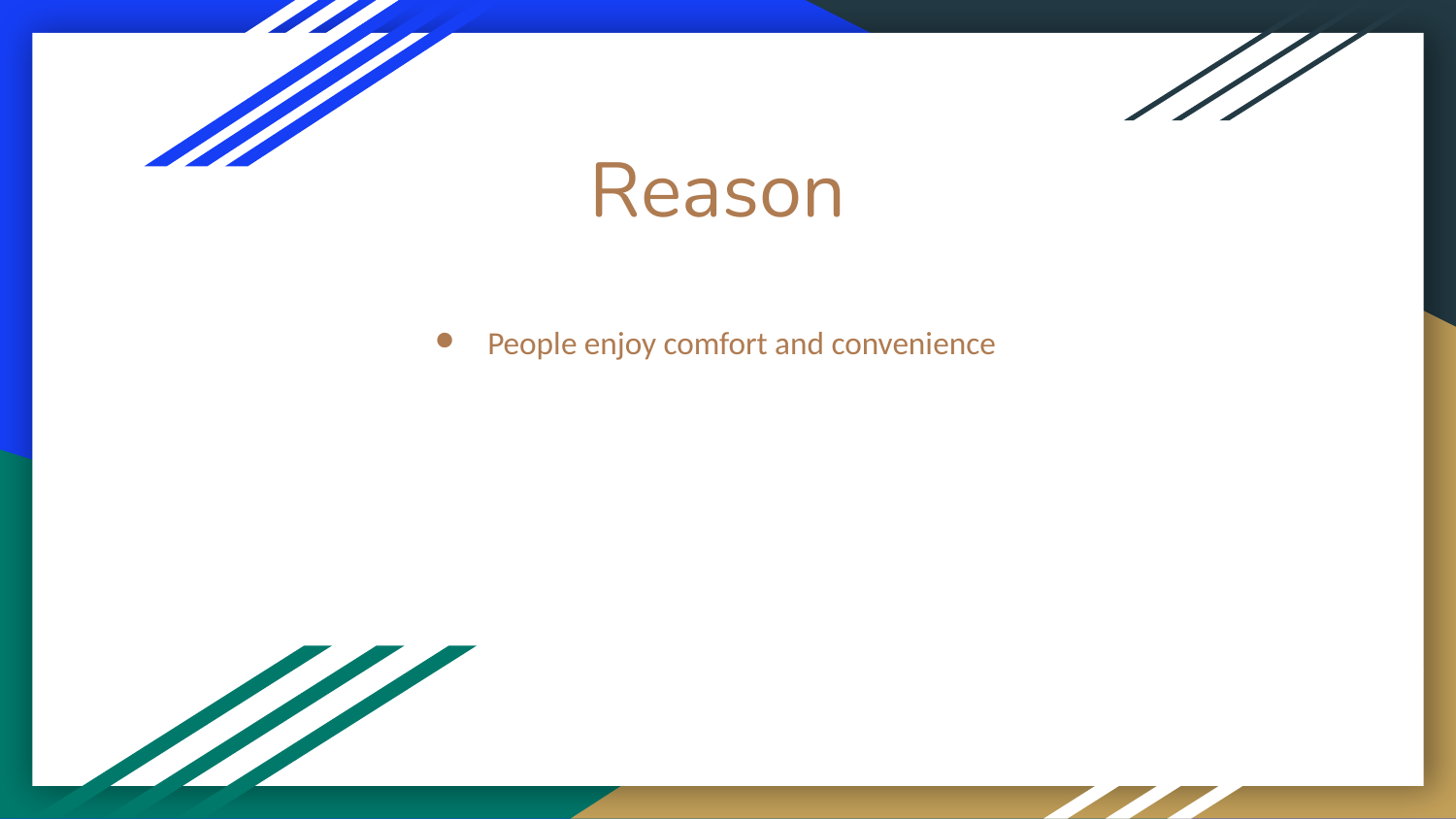

# Reason
People enjoy comfort and convenience